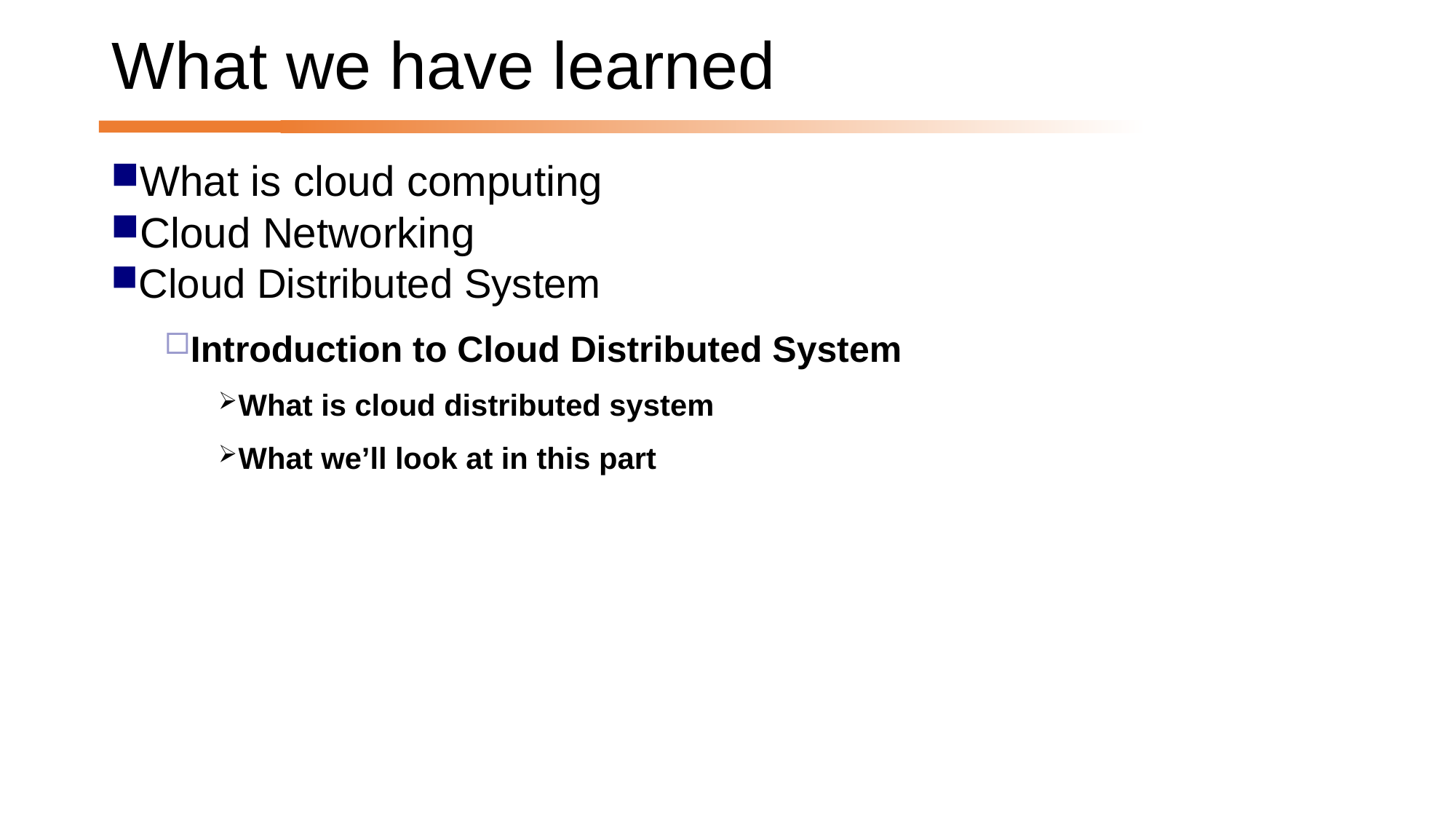

# What we have learned

What is cloud computing
Cloud Networking
Cloud Distributed System
Introduction to Cloud Distributed System
What is cloud distributed system
What we’ll look at in this part